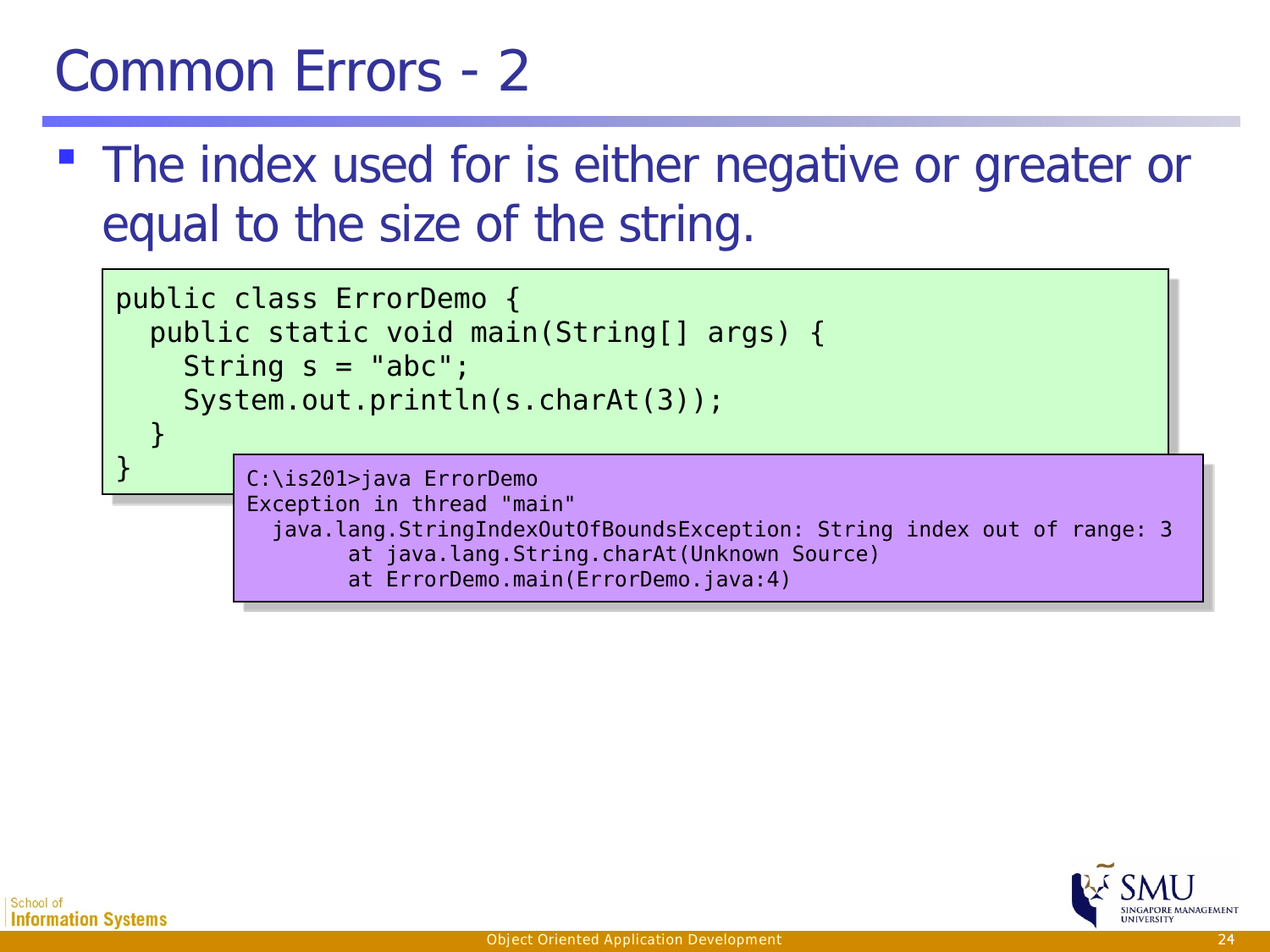

# Common Errors - 2
The index used for is either negative or greater or equal to the size of the string.
public class ErrorDemo {
  public static void main(String[] args) {
    String s = "abc";
    System.out.println(s.charAt(3));
  }
}
C:\is201>java ErrorDemo
Exception in thread "main"
  java.lang.StringIndexOutOfBoundsException: String index out of range: 3
        at java.lang.String.charAt(Unknown Source)
        at ErrorDemo.main(ErrorDemo.java:4)

                        24
Object Oriented Application Development